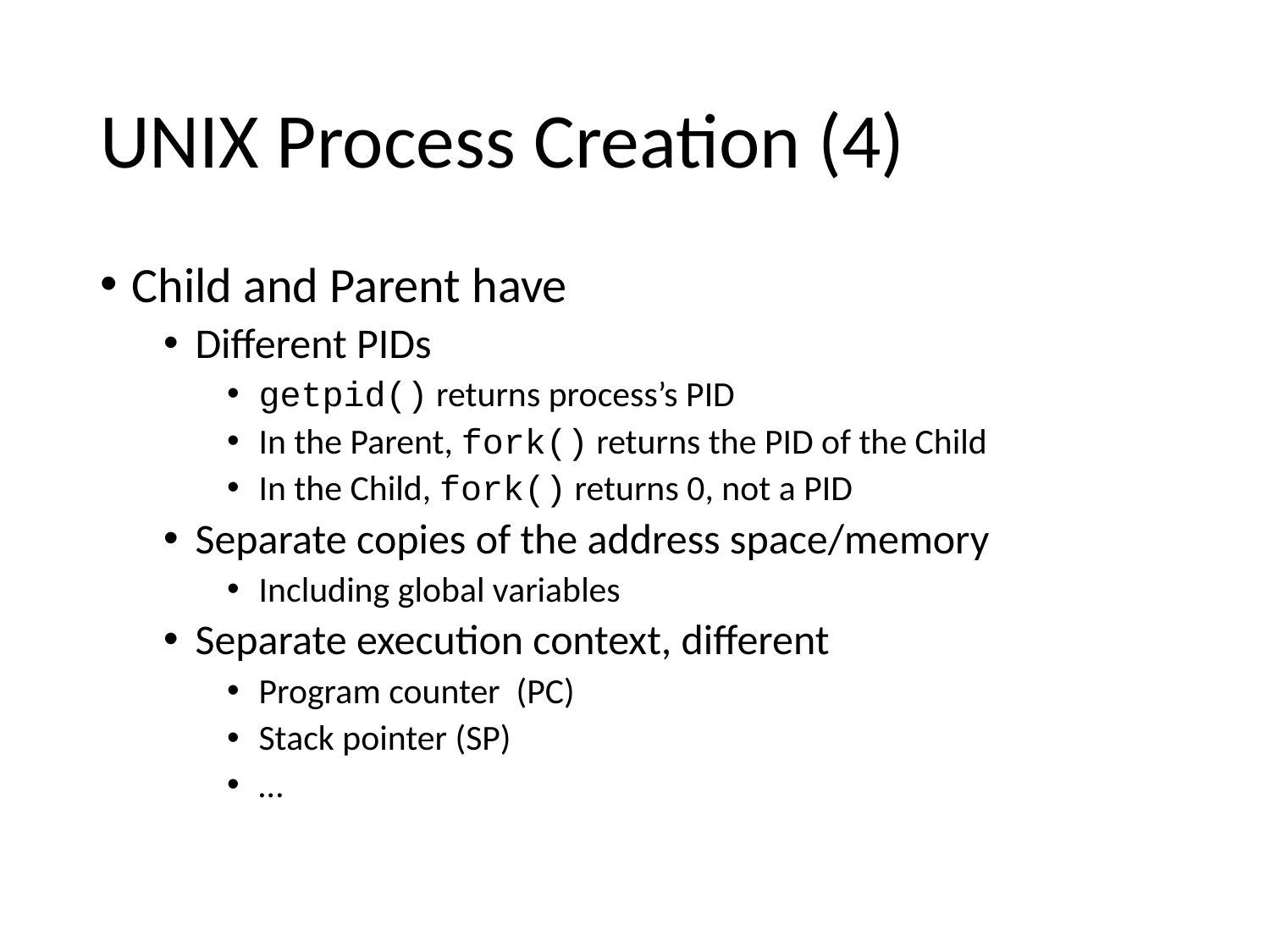

# UNIX Process Creation (4)
Child and Parent have
Different PIDs
getpid() returns process’s PID
In the Parent, fork() returns the PID of the Child
In the Child, fork() returns 0, not a PID
Separate copies of the address space/memory
Including global variables
Separate execution context, different
Program counter  (PC)
Stack pointer (SP)
…